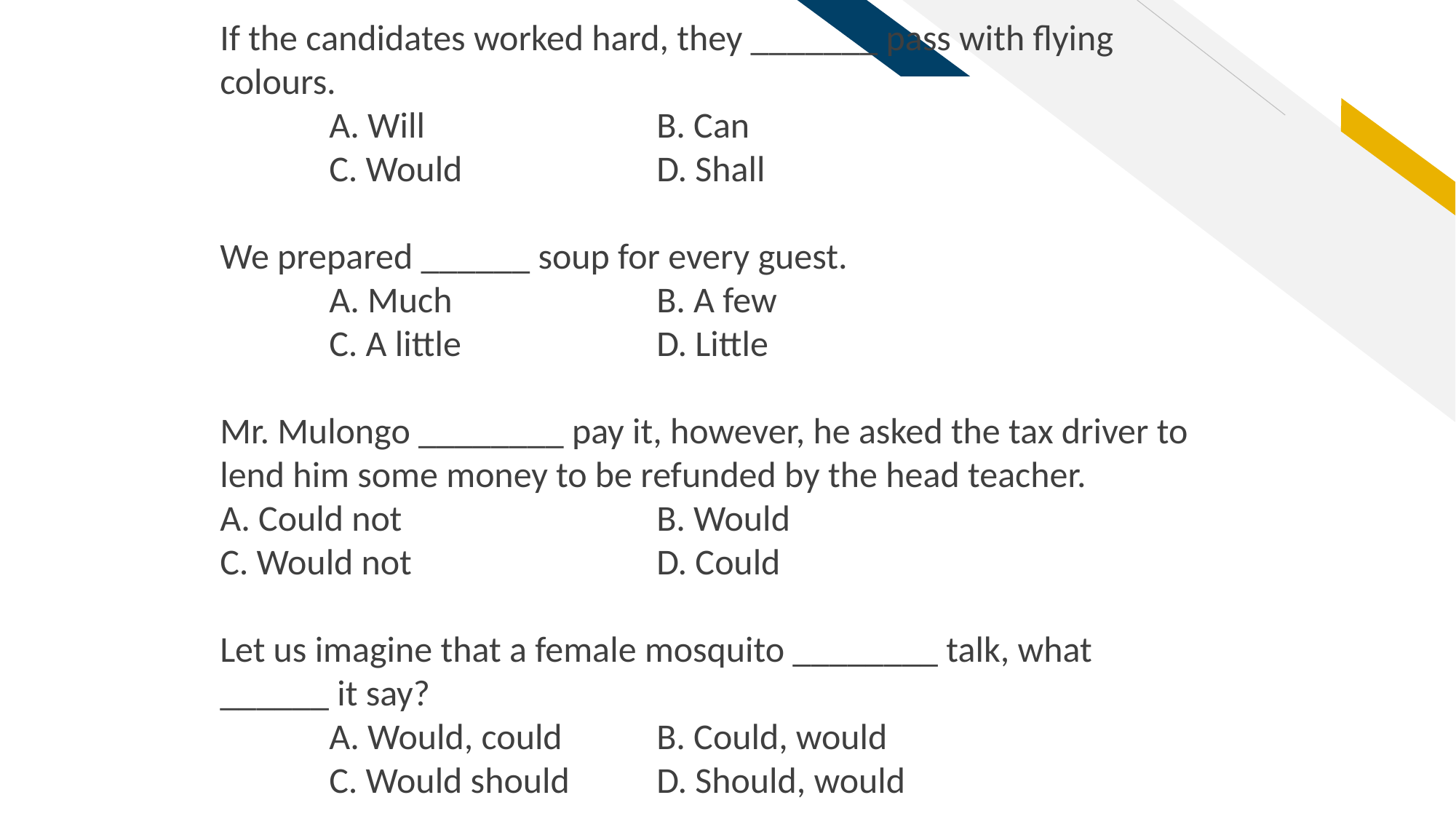

If the candidates worked hard, they _______ pass with flying colours.
	A. Will 			B. Can
	C. Would 		D. Shall

We prepared ______ soup for every guest.
	A. Much 		B. A few
	C. A little 		D. Little

Mr. Mulongo ________ pay it, however, he asked the tax driver to lend him some money to be refunded by the head teacher.
A. Could not 			B. Would
C. Would not 			D. Could

Let us imagine that a female mosquito ________ talk, what ______ it say?
	A. Would, could 	B. Could, would
	C. Would should 	D. Should, would